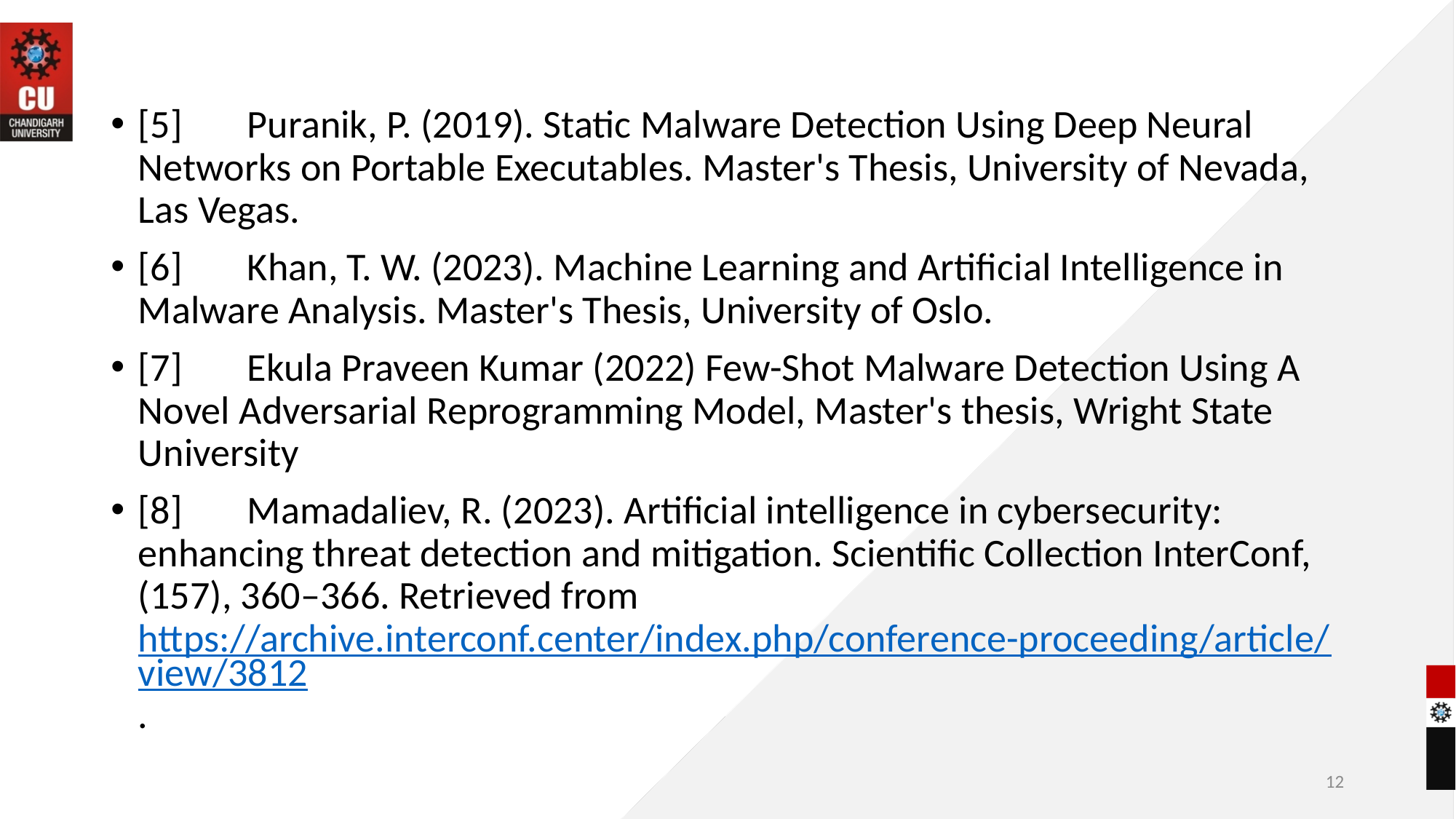

#
[5]	Puranik, P. (2019). Static Malware Detection Using Deep Neural Networks on Portable Executables. Master's Thesis, University of Nevada, Las Vegas.
[6]	Khan, T. W. (2023). Machine Learning and Artificial Intelligence in Malware Analysis. Master's Thesis, University of Oslo.
[7]	Ekula Praveen Kumar (2022) Few-Shot Malware Detection Using A Novel Adversarial Reprogramming Model, Master's thesis, Wright State University
[8]	Mamadaliev, R. (2023). Artificial intelligence in cybersecurity: enhancing threat detection and mitigation. Scientific Collection InterConf, (157), 360–366. Retrieved from https://archive.interconf.center/index.php/conference-proceeding/article/view/3812.
12